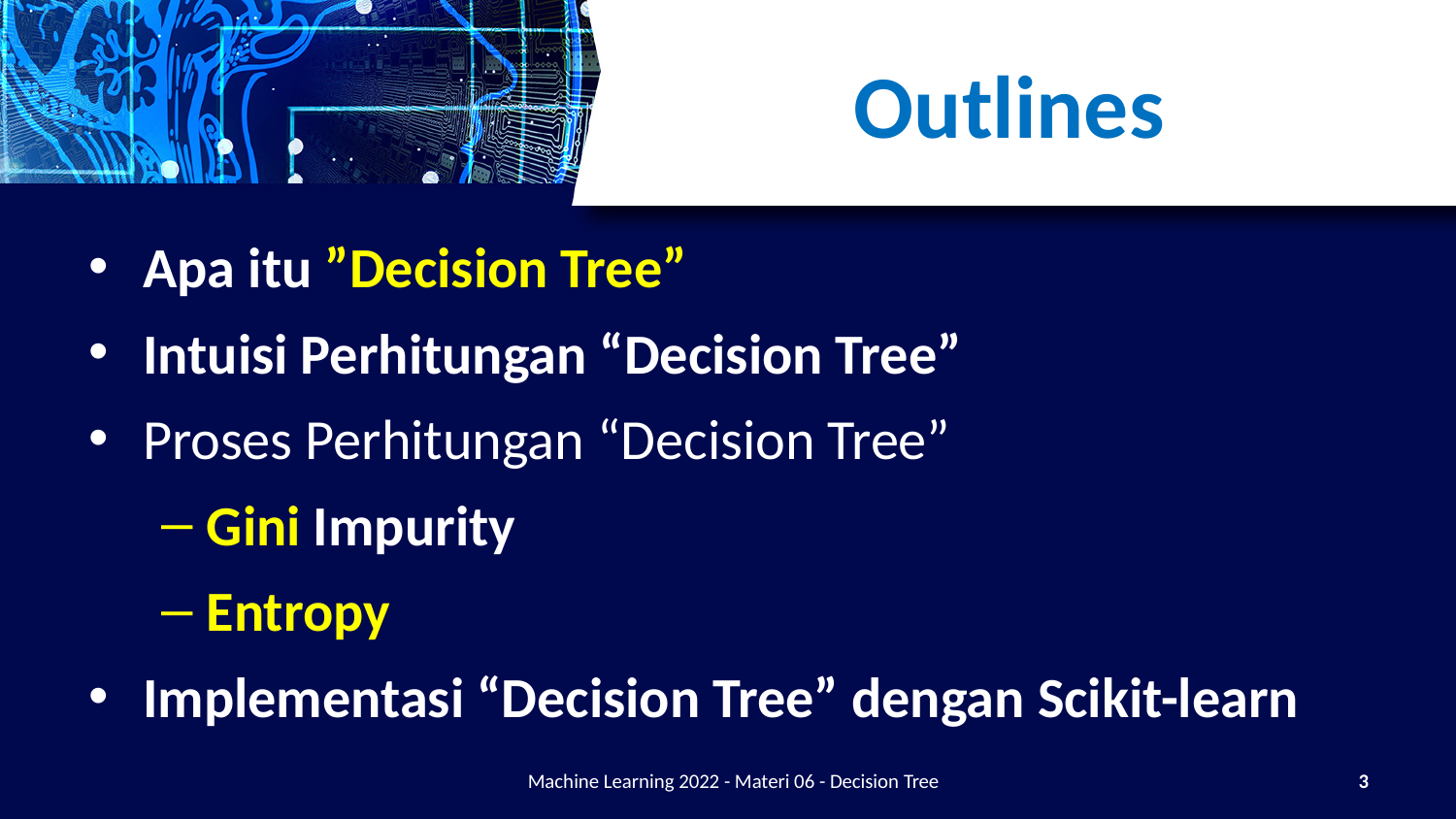

# Outlines
Apa itu ”Decision Tree”
Intuisi Perhitungan “Decision Tree”
Proses Perhitungan “Decision Tree”
Gini Impurity
Entropy
Implementasi “Decision Tree” dengan Scikit-learn
Machine Learning 2022 - Materi 06 - Decision Tree
3